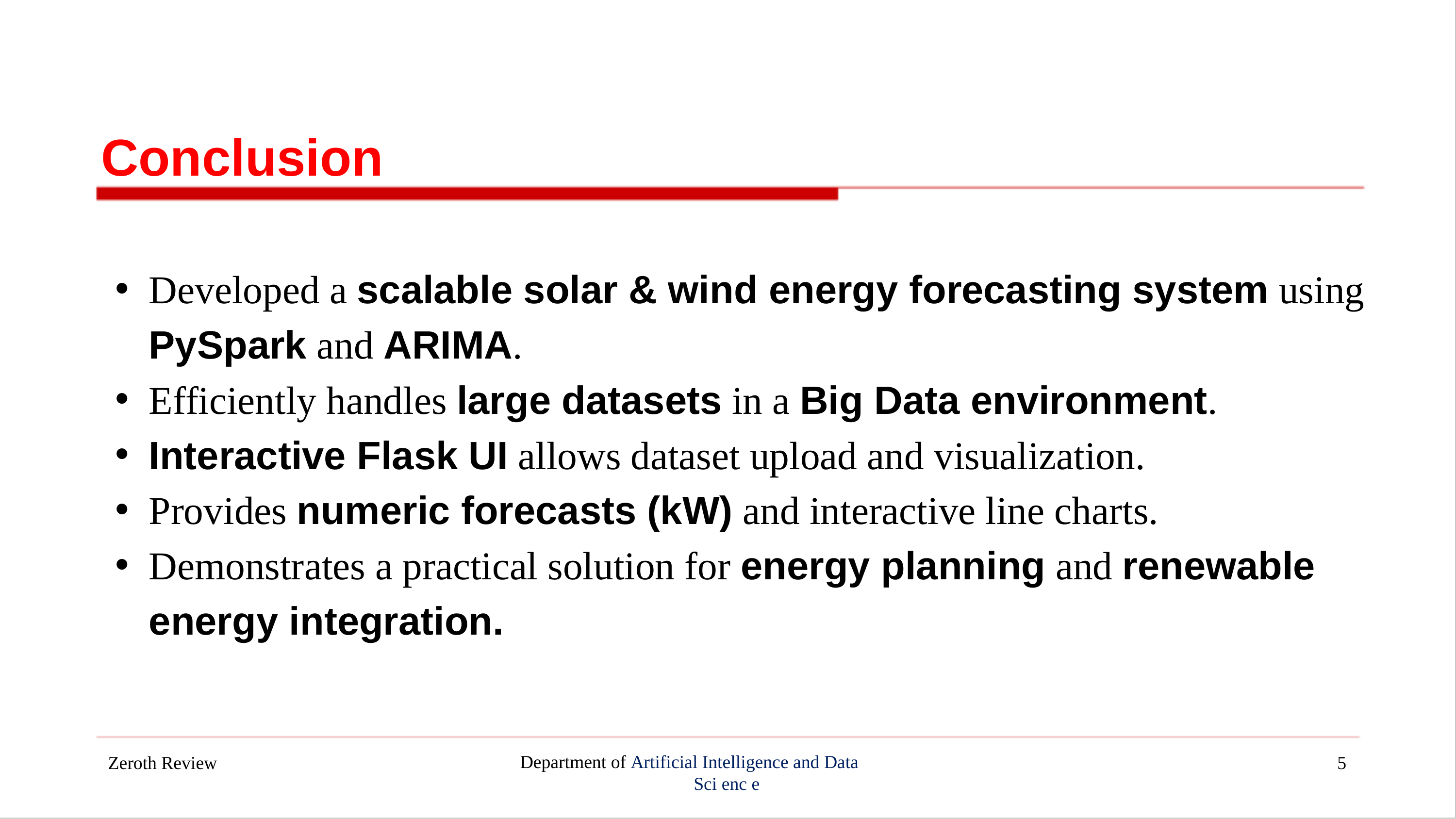

Conclusion
Developed a scalable solar & wind energy forecasting system using PySpark and ARIMA.
Efficiently handles large datasets in a Big Data environment.
Interactive Flask UI allows dataset upload and visualization.
Provides numeric forecasts (kW) and interactive line charts.
Demonstrates a practical solution for energy planning and renewable energy integration.

Zeroth Review
5
Department of Artificial Intelligence and Data
Sci enc e